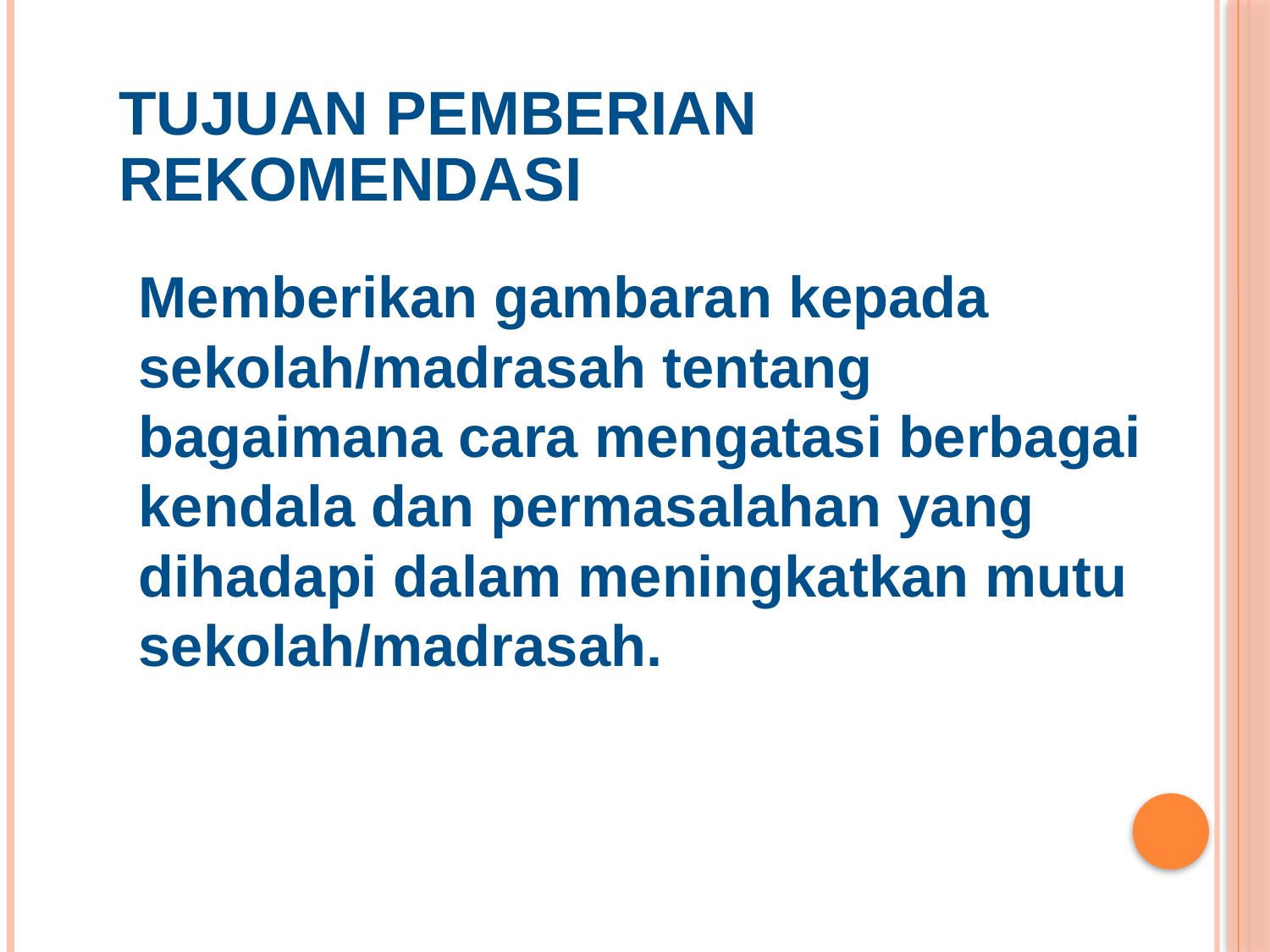

TUJUAN PEMBERIAN REKOMENDASI
Memberikan gambaran kepada sekolah/madrasah tentang bagaimana cara mengatasi berbagai kendala dan permasalahan yang dihadapi dalam meningkatkan mutu sekolah/madrasah.